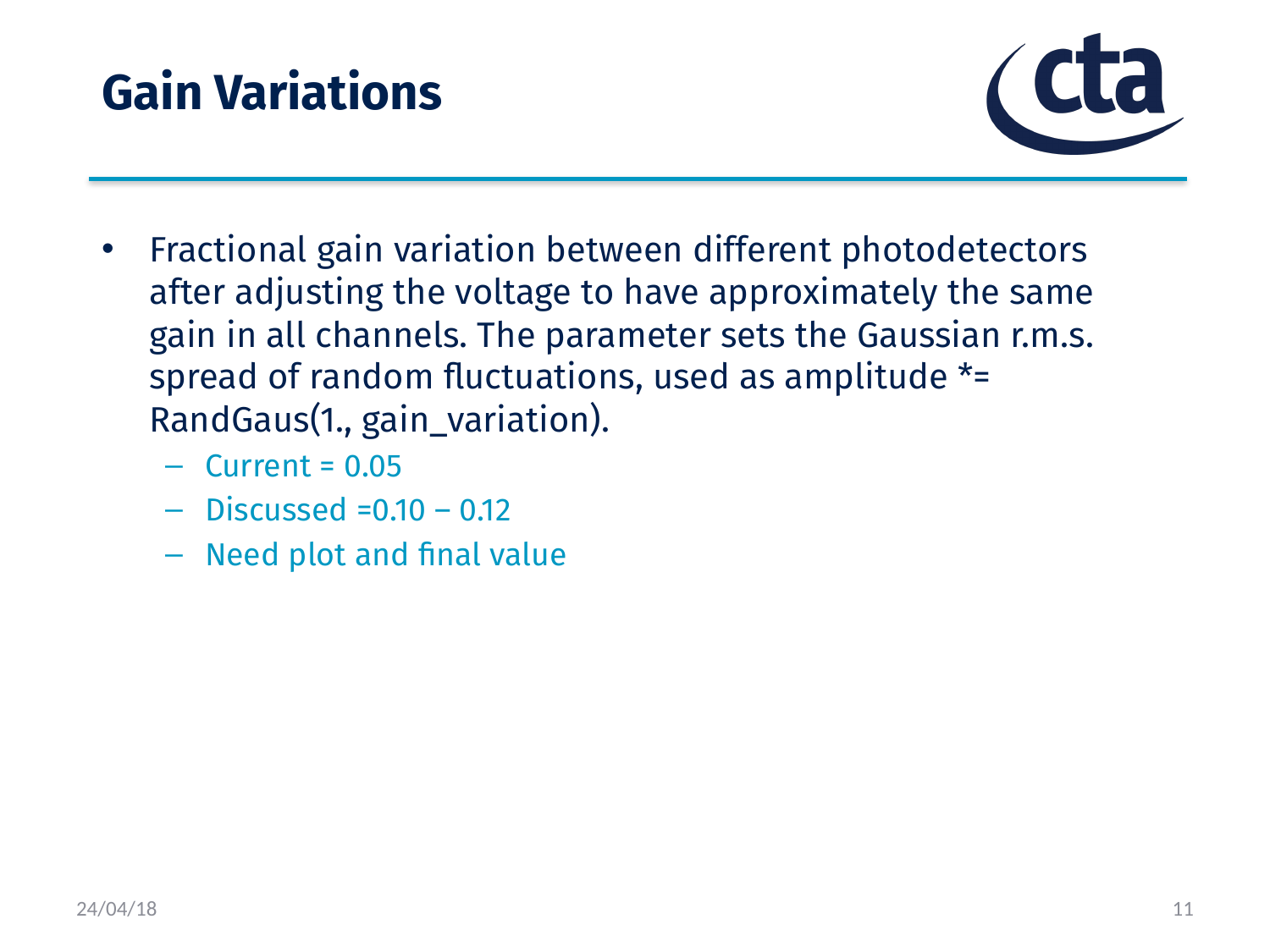

# Gain Variations
Fractional gain variation between different photodetectors after adjusting the voltage to have approximately the same gain in all channels. The parameter sets the Gaussian r.m.s. spread of random fluctuations, used as amplitude *= RandGaus(1., gain_variation).
Current = 0.05
Discussed =0.10 – 0.12
Need plot and final value
24/04/18
11